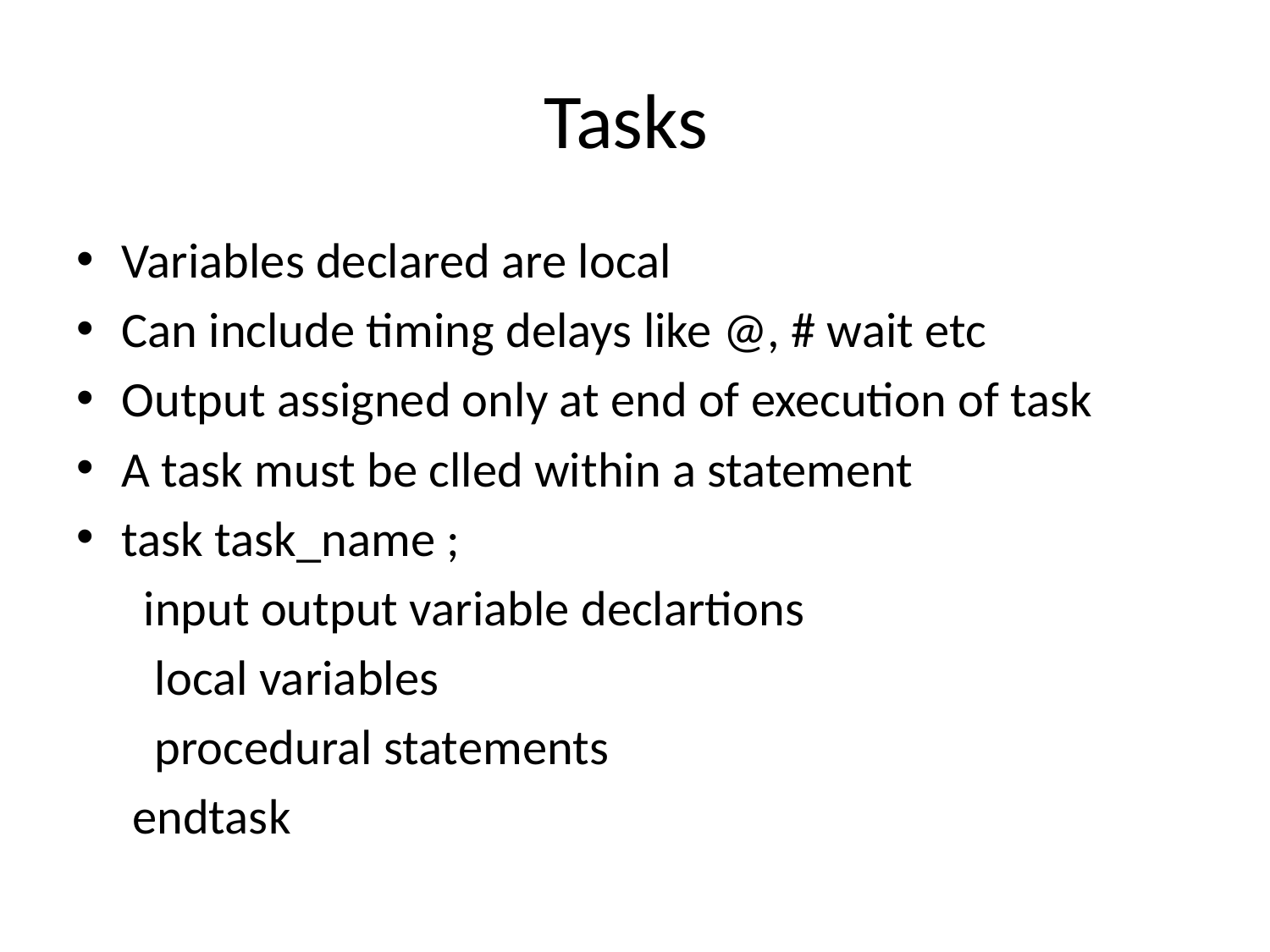

# Tasks
Variables declared are local
Can include timing delays like @, # wait etc
Output assigned only at end of execution of task
A task must be clled within a statement
task task_name ;
      input output variable declartions
       local variables
       procedural statements
     endtask